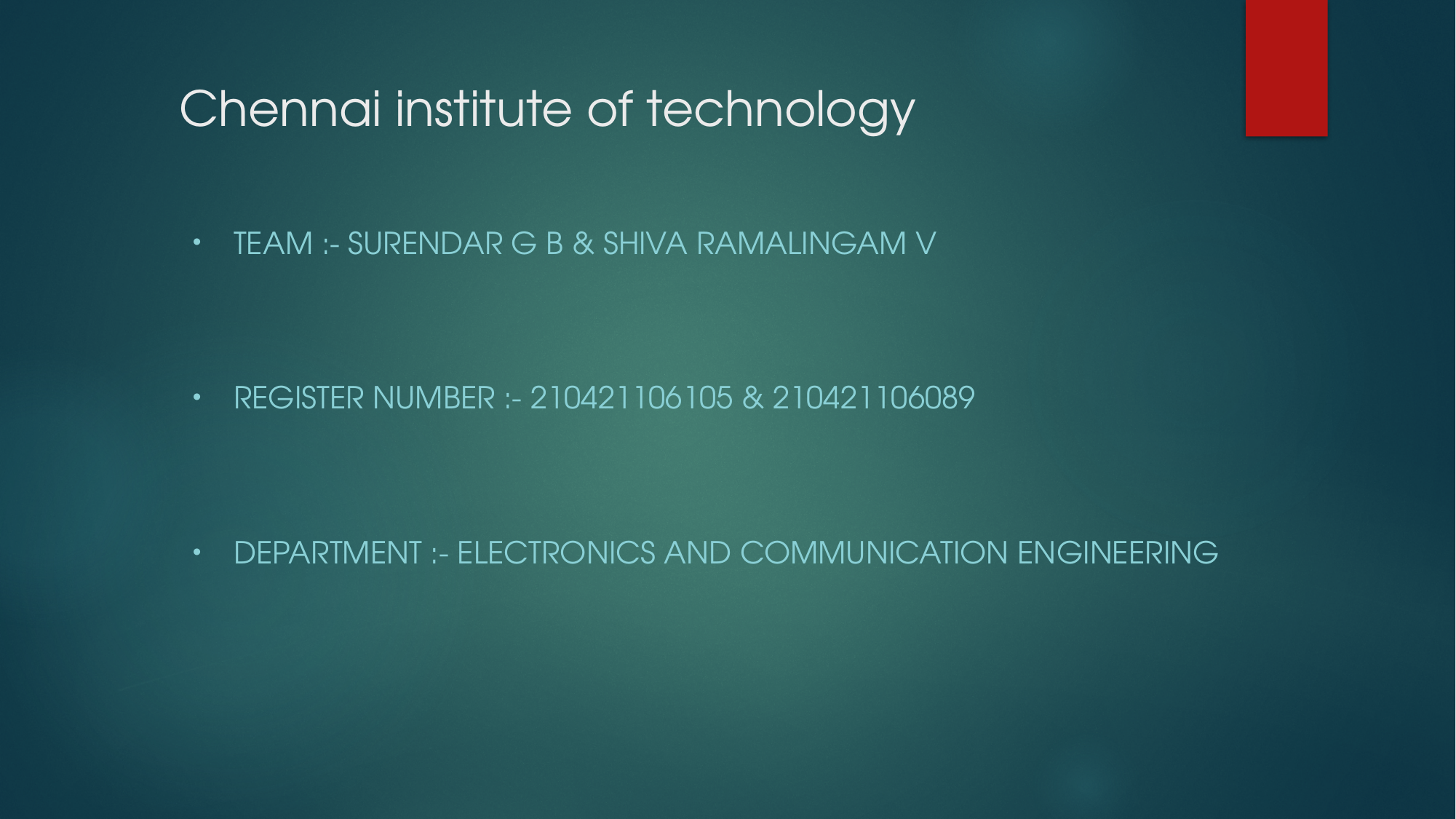

# Chennai institute of technology
TEAM :- SURENDAR G B & SHIVA RAMALINGAM V

REGISTER NUMBER :- 210421106105 & 210421106089

DEPARTMENT :- ELECTRONICS AND COMMUNICATION Engineering